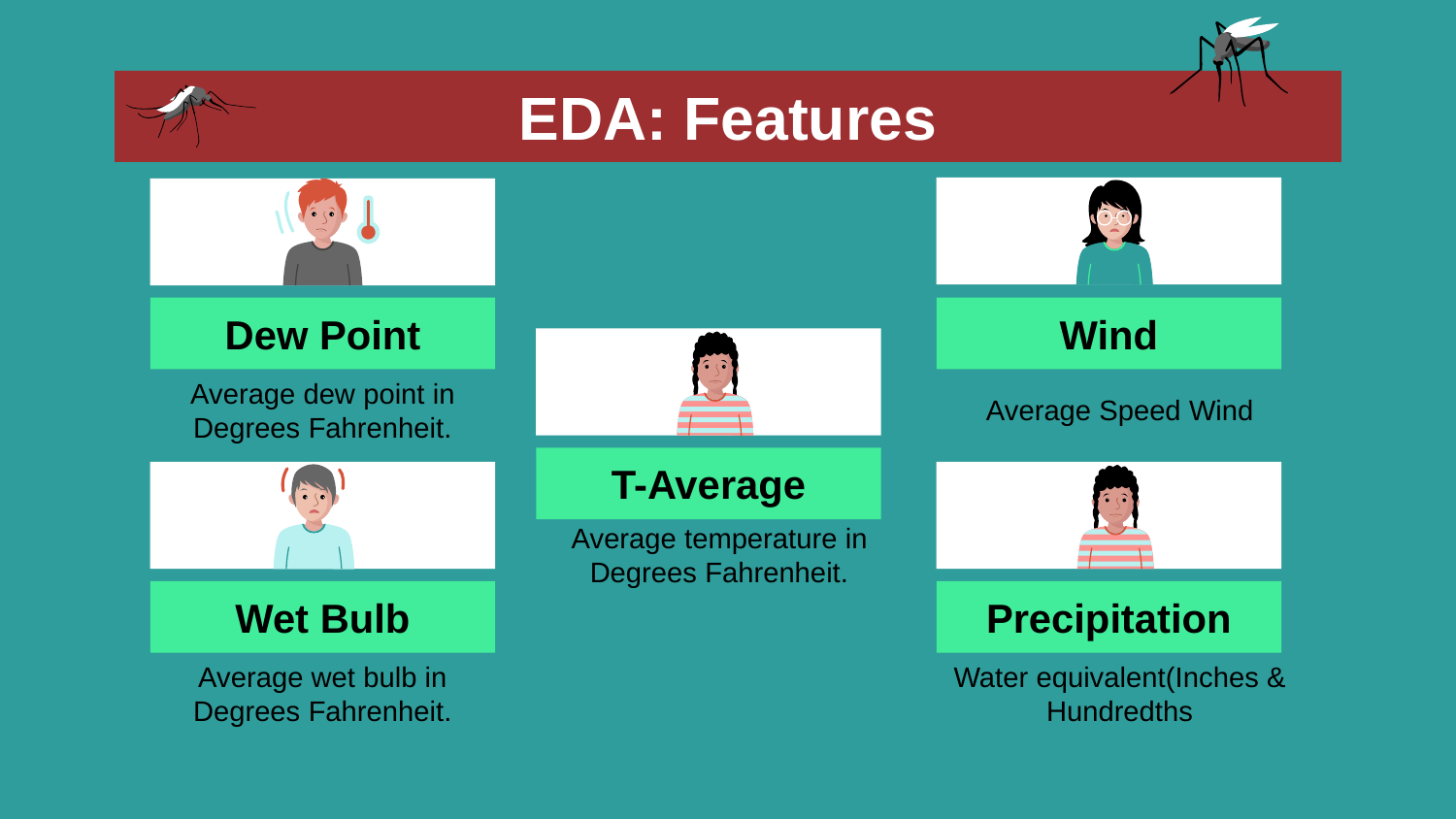

# EDA: Features

Dew Point
Wind

Average dew point in Degrees Fahrenheit.
Average Speed Wind

T-Average

Average temperature in Degrees Fahrenheit.

Wet Bulb
Precipitation
Average wet bulb in Degrees Fahrenheit.
Water equivalent(Inches & Hundredths